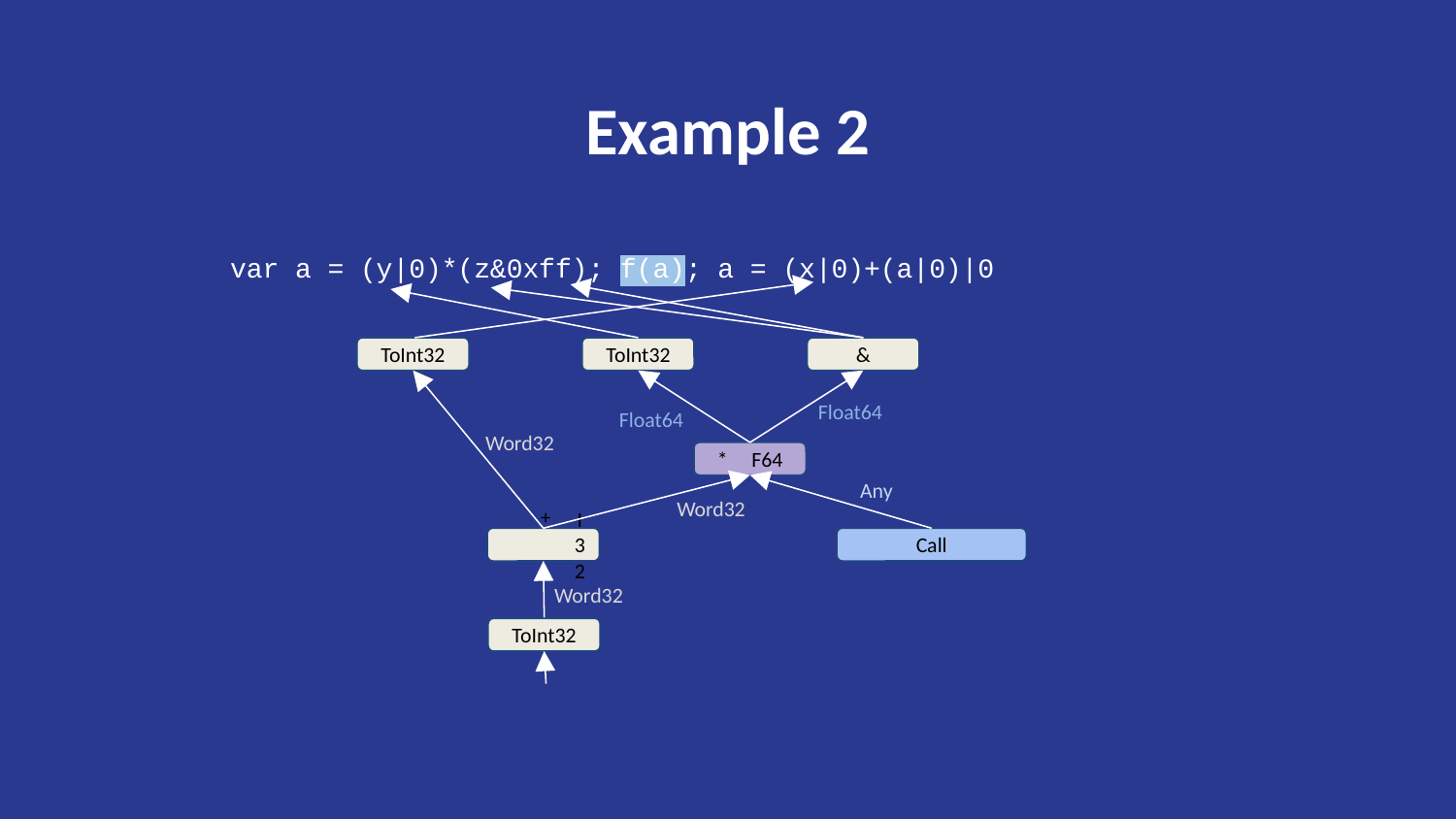

Example 2
var a = (y|0)*(z&0xff); f(a); a = (x|0)+(a|0)|0
ToInt32
ToInt32
&
Float64
Float64
Word32
*     F64
Any
Word32
I32
Call
Word32
ToInt32